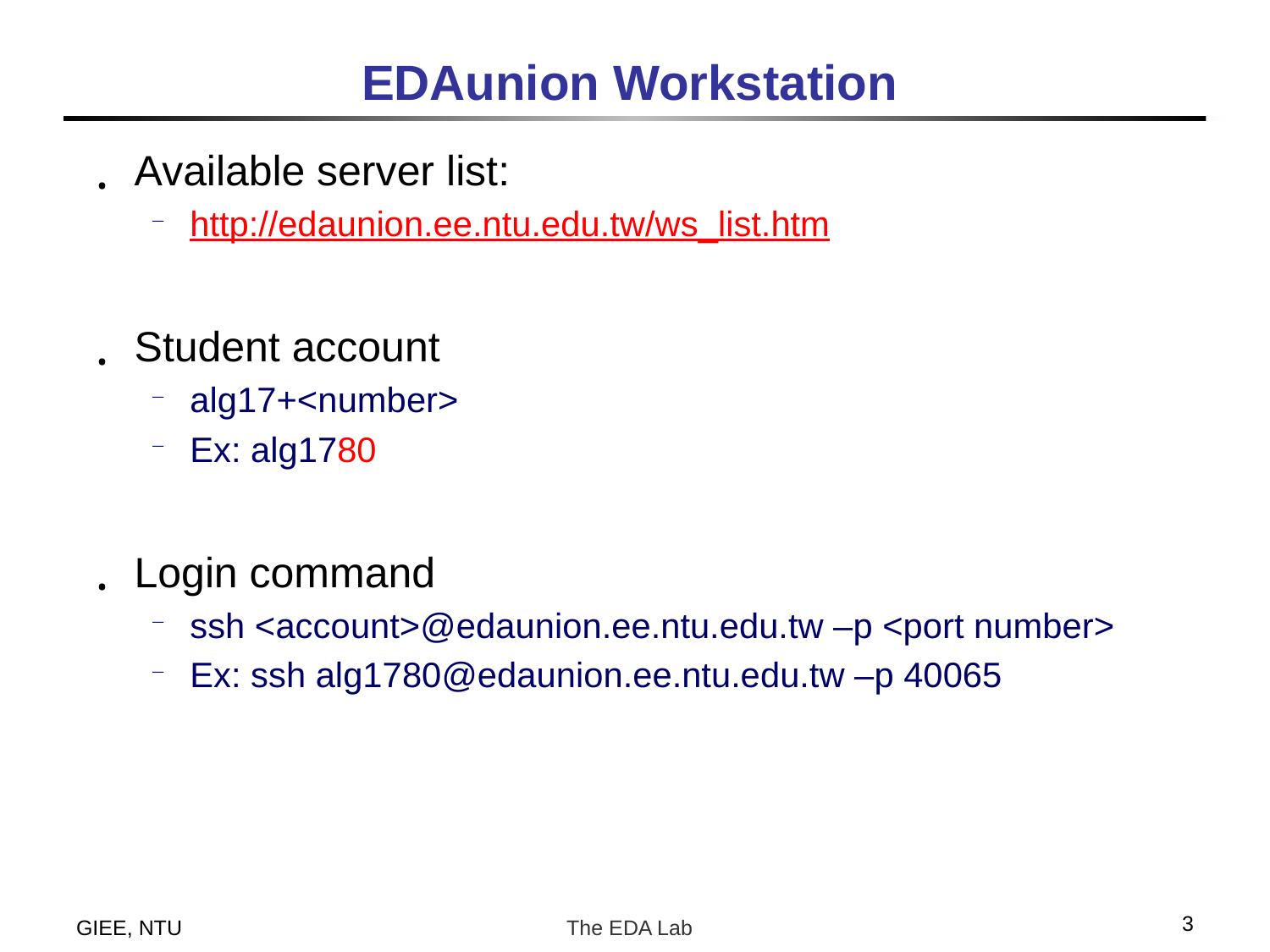

# EDAunion Workstation
Available server list:
http://edaunion.ee.ntu.edu.tw/ws_list.htm

Student account
alg17+<number>
Ex: alg1780

Login command
ssh <account>@edaunion.ee.ntu.edu.tw –p <port number>
Ex: ssh alg1780@edaunion.ee.ntu.edu.tw –p 40065
3
GIEE, NTU